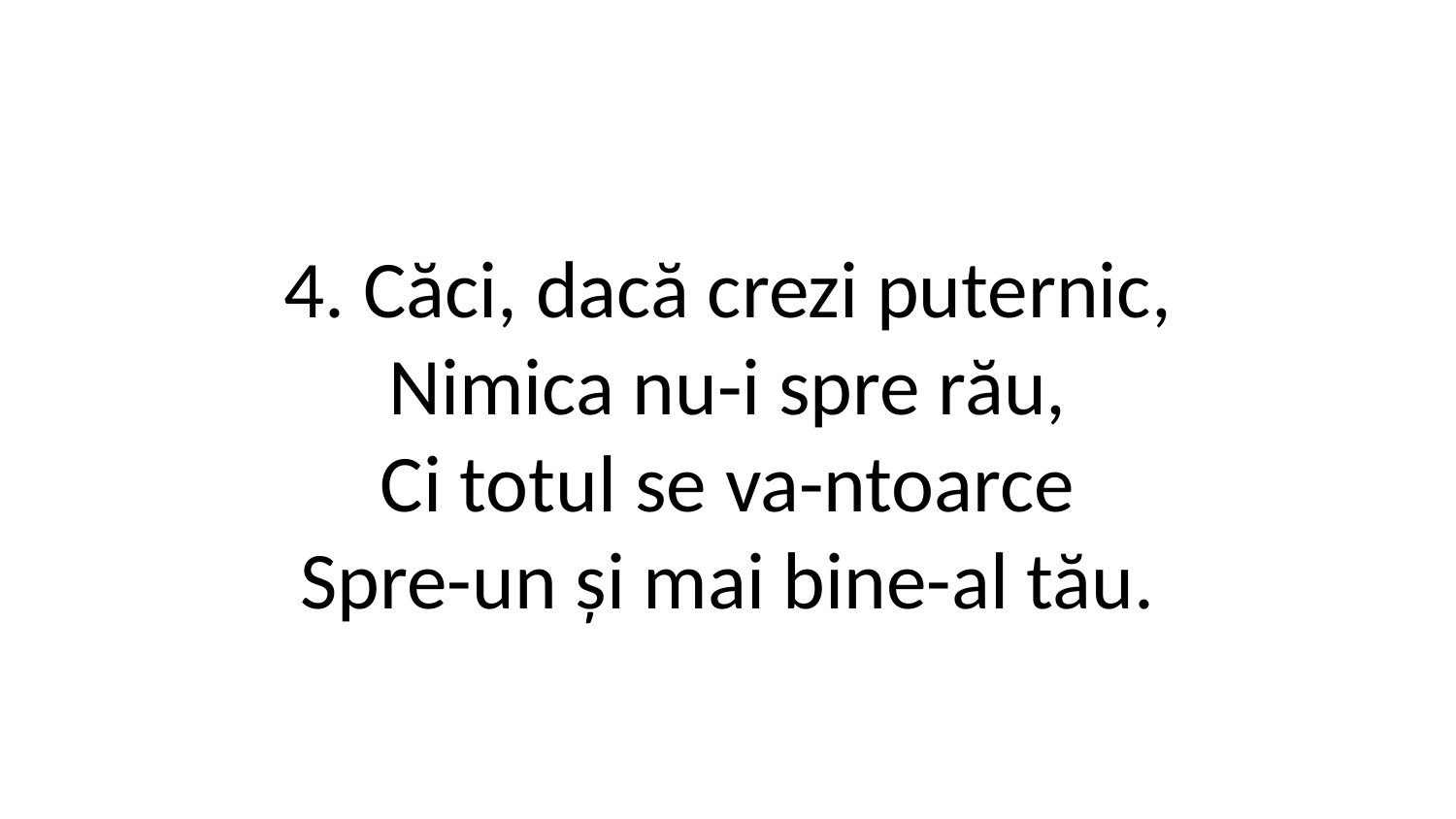

4. Căci, dacă crezi puternic,
Nimica nu-i spre rău,
Ci totul se va-ntoarce
Spre-un și mai bine-al tău.